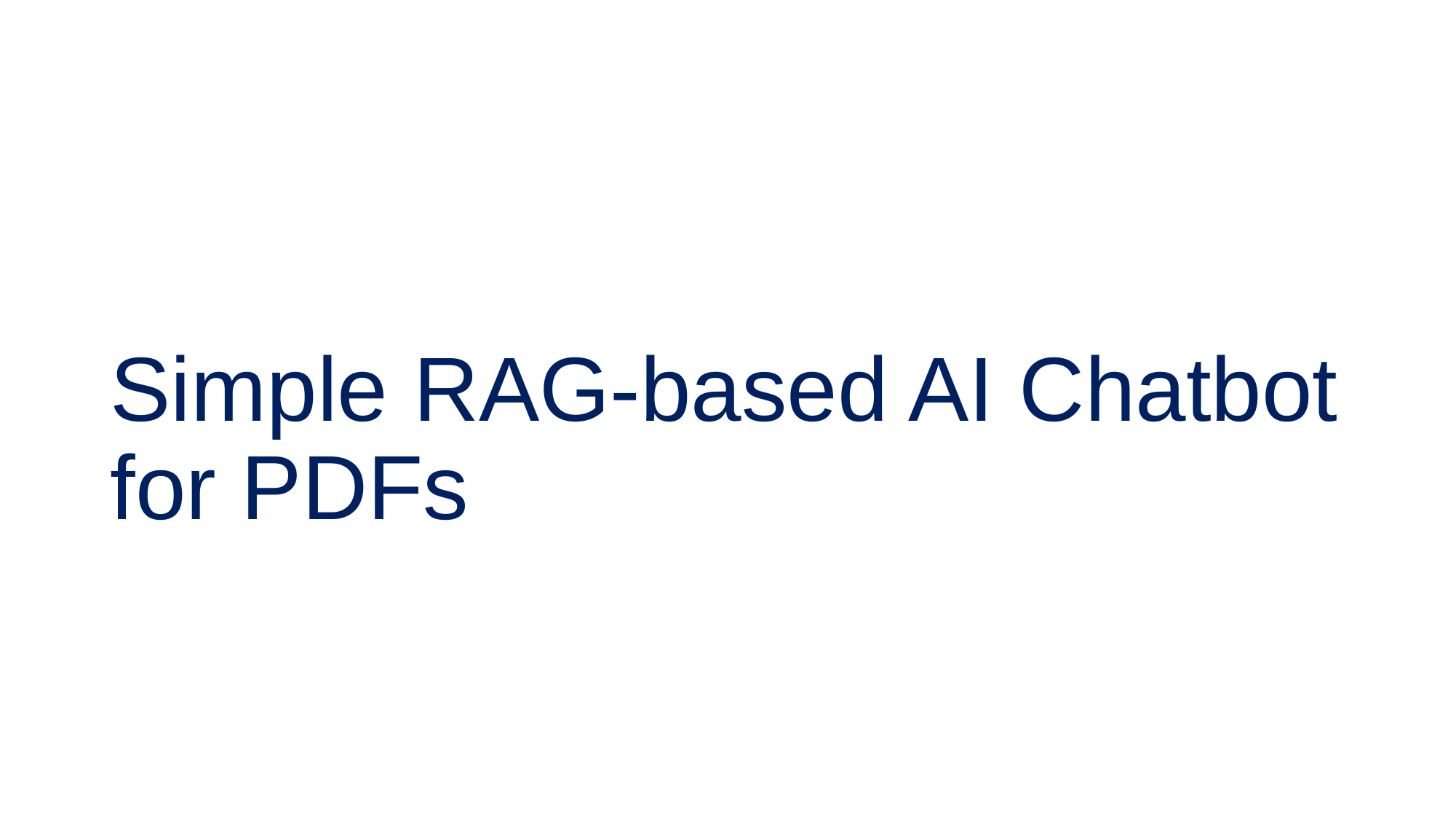

# Simple RAG-based AI Chatbot for PDFs